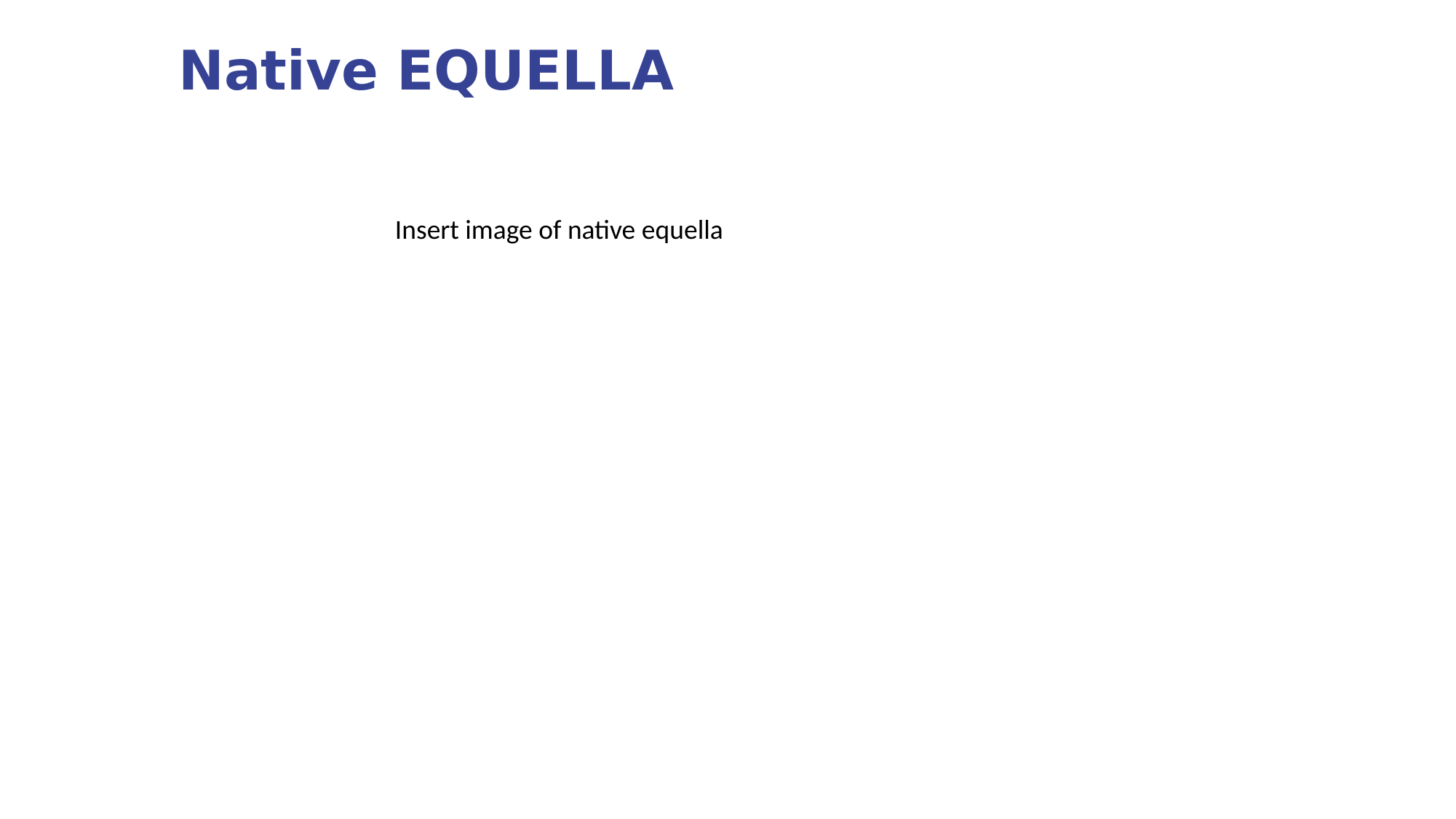

Native EQUELLA
Insert image of native equella